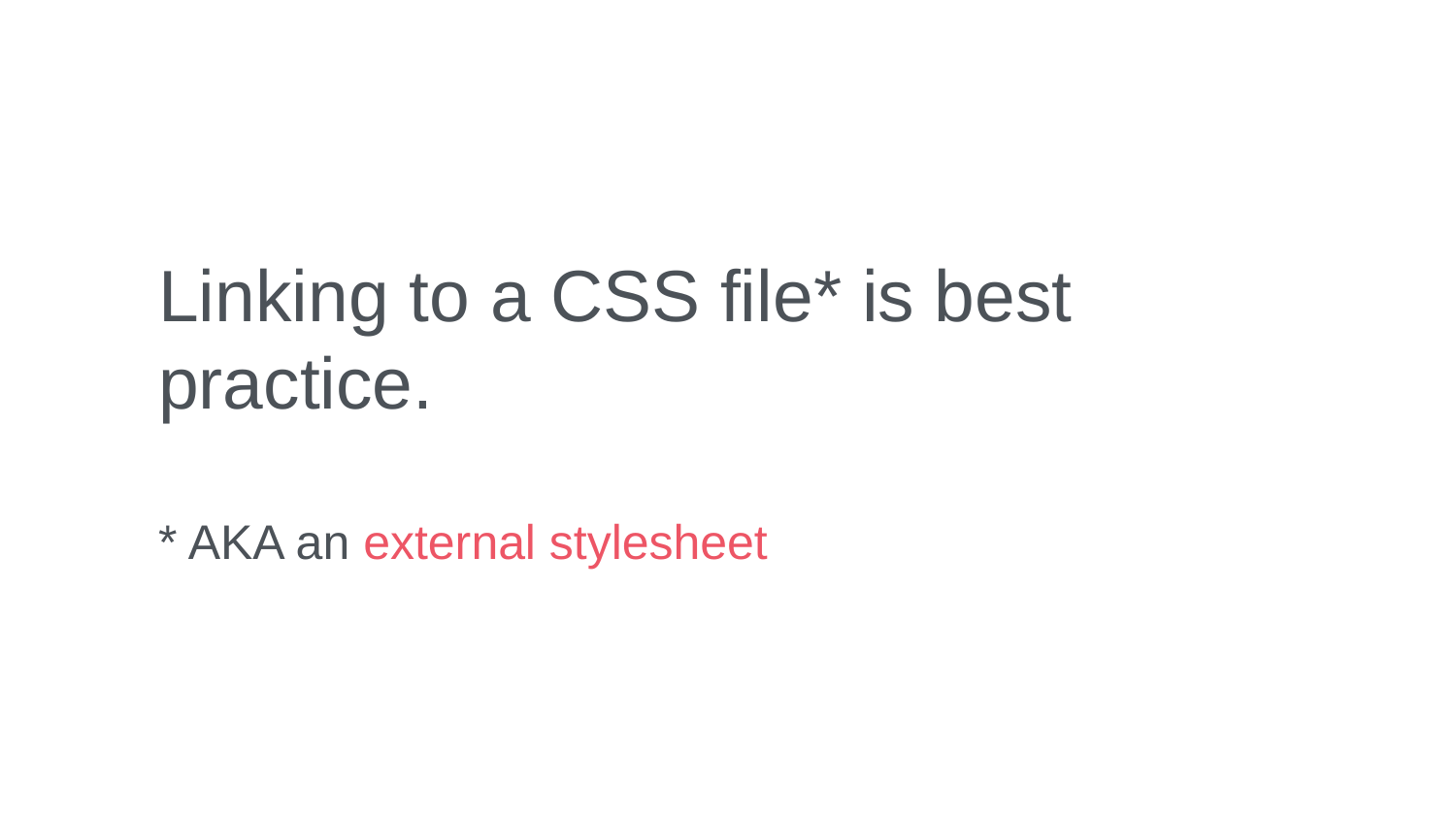

Linking to a CSS file* is best practice.

* AKA an external stylesheet